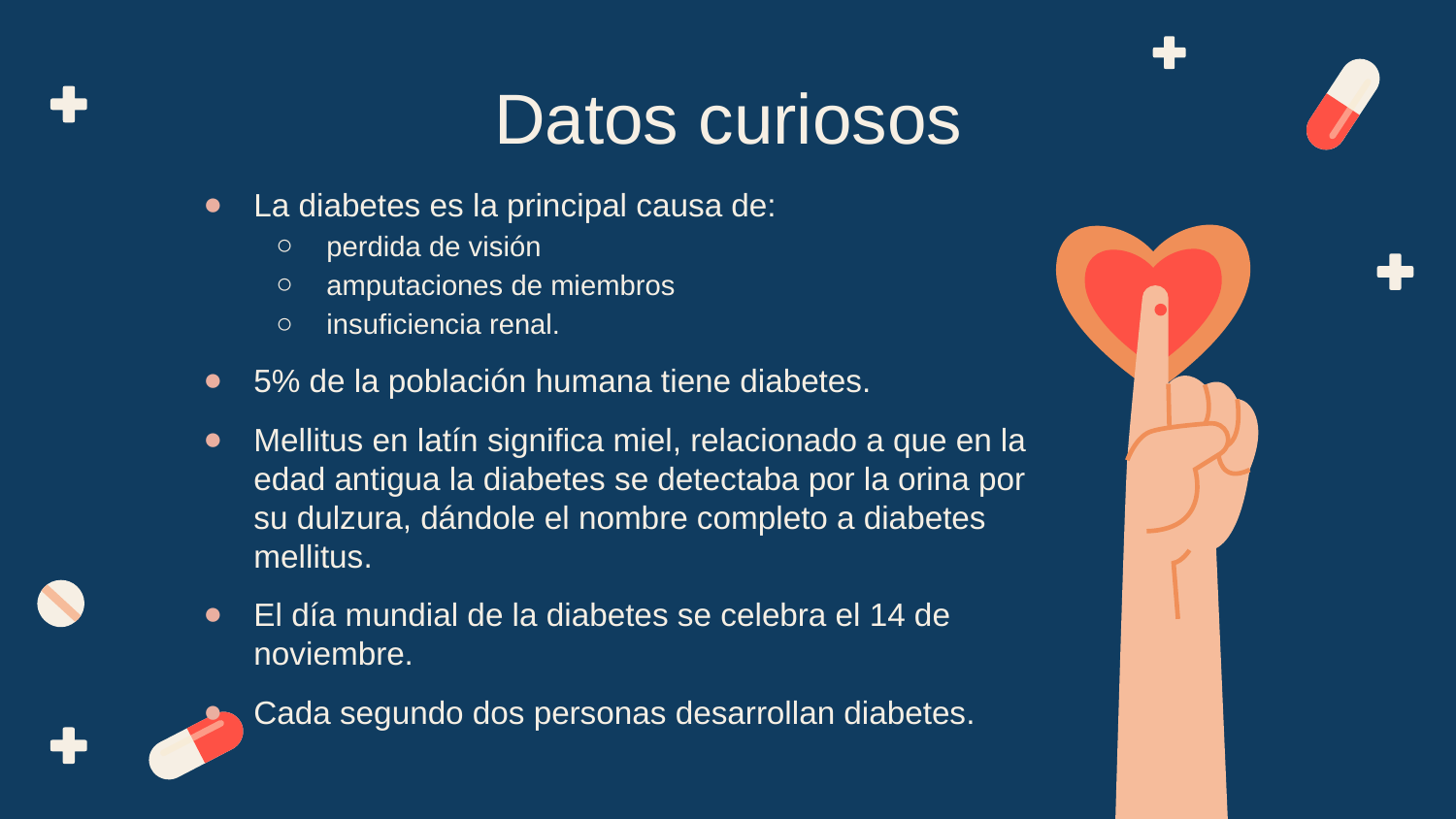

# Datos curiosos
La diabetes es la principal causa de:
perdida de visión
amputaciones de miembros
insuficiencia renal.
5% de la población humana tiene diabetes.
Mellitus en latín significa miel, relacionado a que en la edad antigua la diabetes se detectaba por la orina por su dulzura, dándole el nombre completo a diabetes mellitus.
El día mundial de la diabetes se celebra el 14 de noviembre.
Cada segundo dos personas desarrollan diabetes.